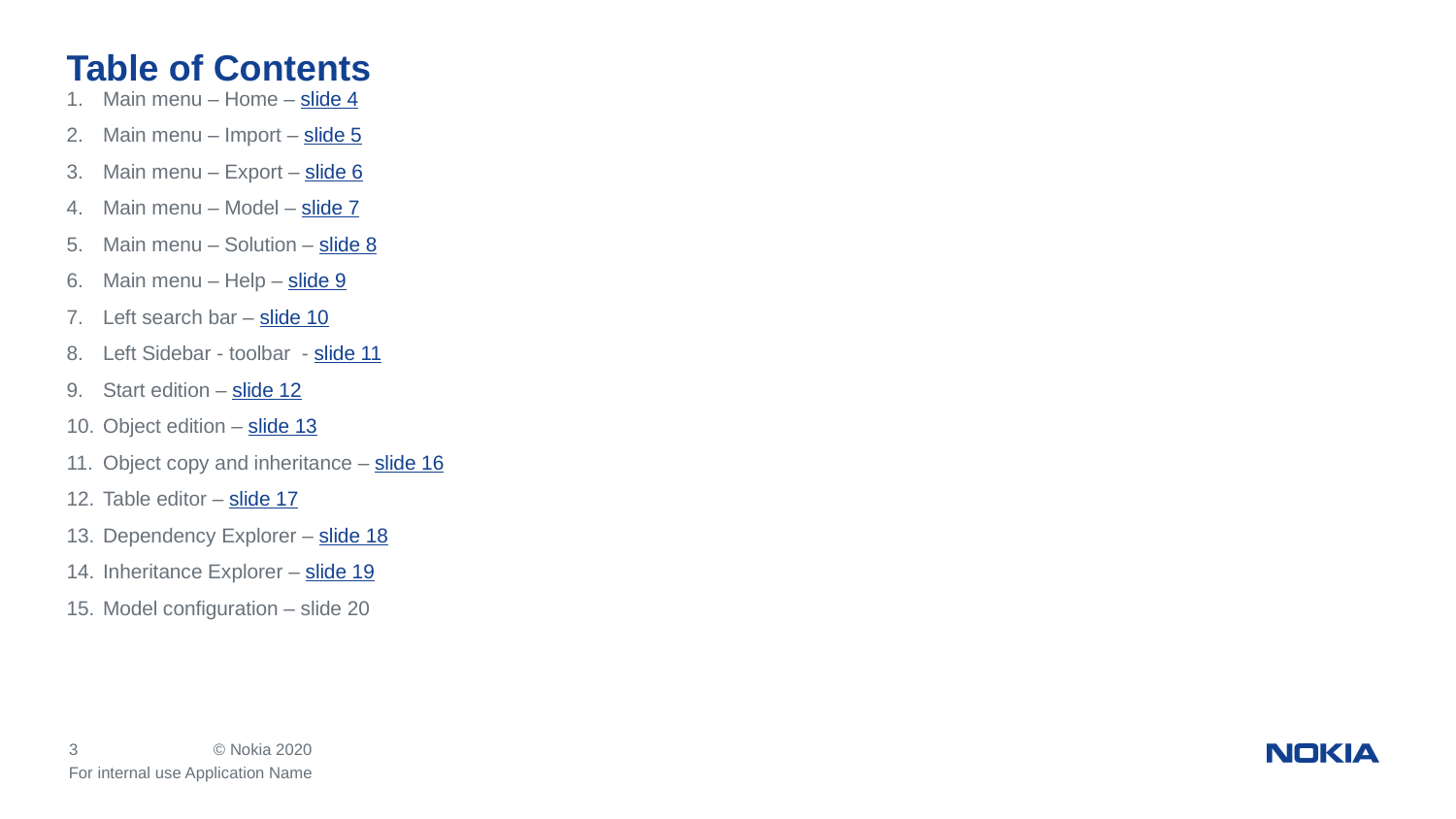

# Table of Contents
Main menu – Home – slide 4
Main menu – Import – slide 5
Main menu – Export – slide 6
Main menu – Model – slide 7
Main menu – Solution – slide 8
Main menu – Help – slide 9
Left search bar – slide 10
Left Sidebar - toolbar  - slide 11
Start edition – slide 12
Object edition – slide 13
Object copy and inheritance – slide 16
Table editor – slide 17
Dependency Explorer – slide 18
Inheritance Explorer – slide 19
Model configuration – slide 20
For internal use Application Name